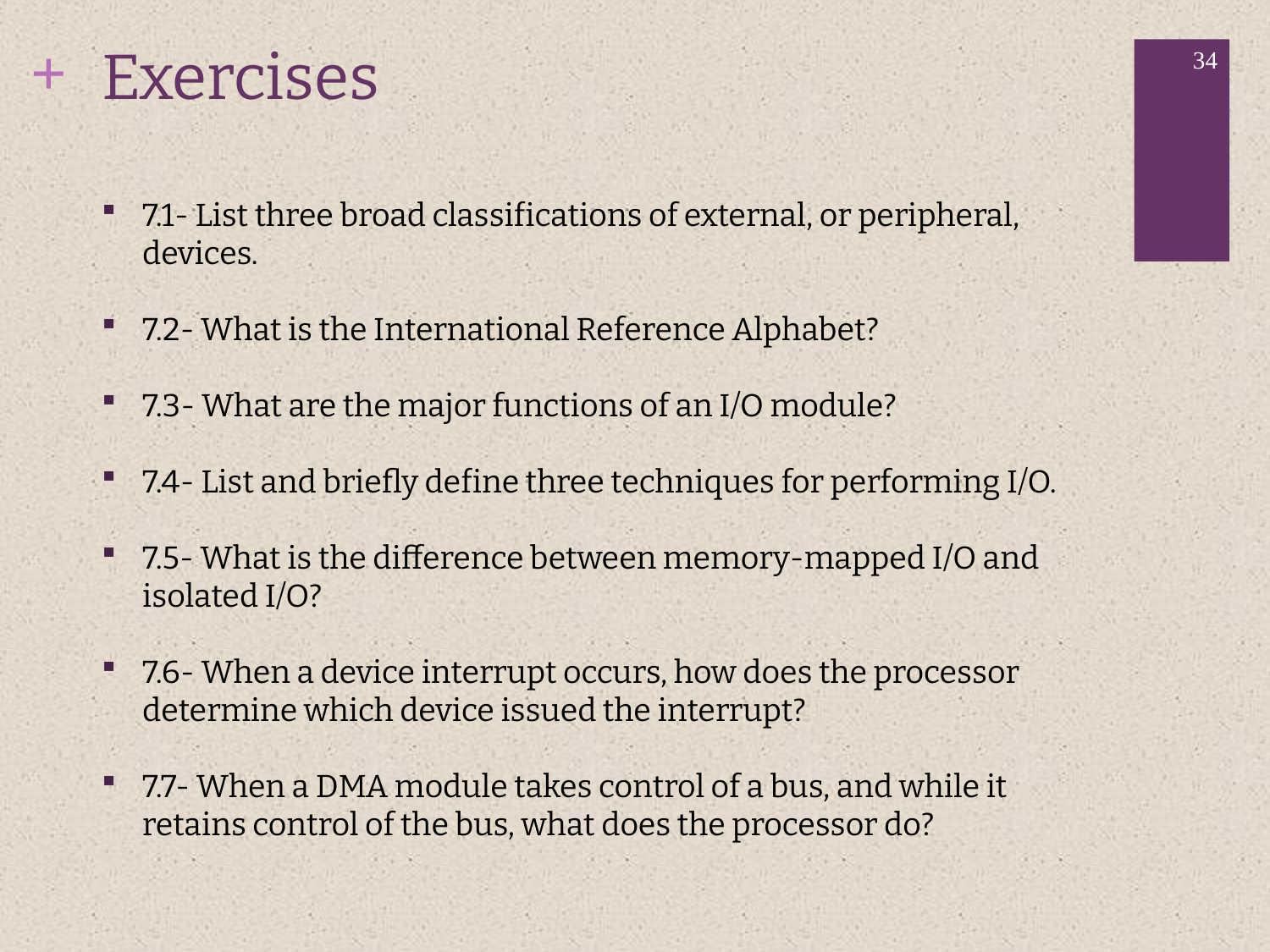

# Exercises
34
7.1- List three broad classifications of external, or peripheral, devices.

7.2- What is the International Reference Alphabet?

7.3- What are the major functions of an I/O module?

7.4- List and briefly define three techniques for performing I/O.

7.5- What is the difference between memory-mapped I/O and isolated I/O?

7.6- When a device interrupt occurs, how does the processor determine which device issued the interrupt?

7.7- When a DMA module takes control of a bus, and while it retains control of the bus, what does the processor do?